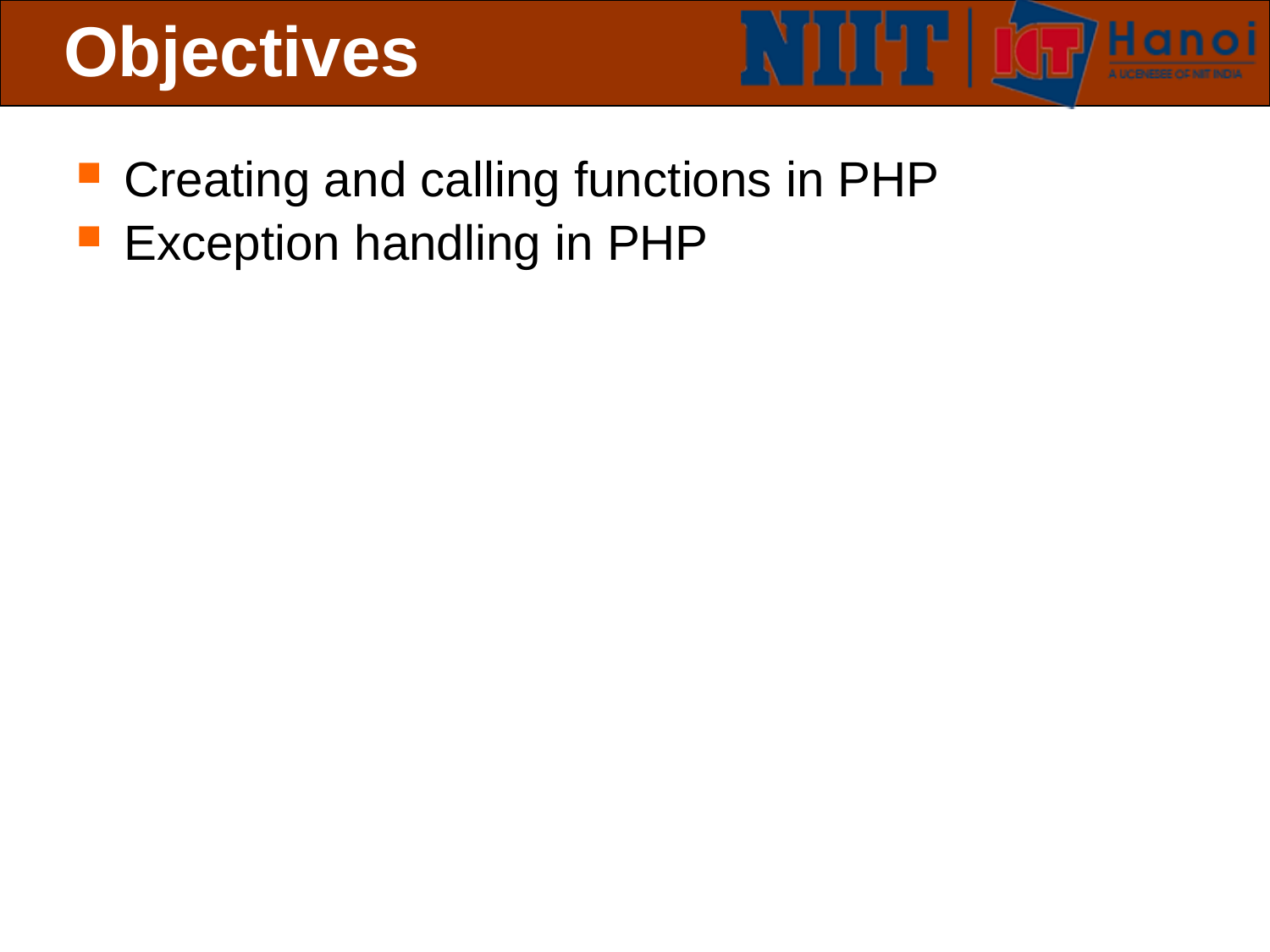

# Objectives
Creating and calling functions in PHP
Exception handling in PHP
 Slide 2 of 9